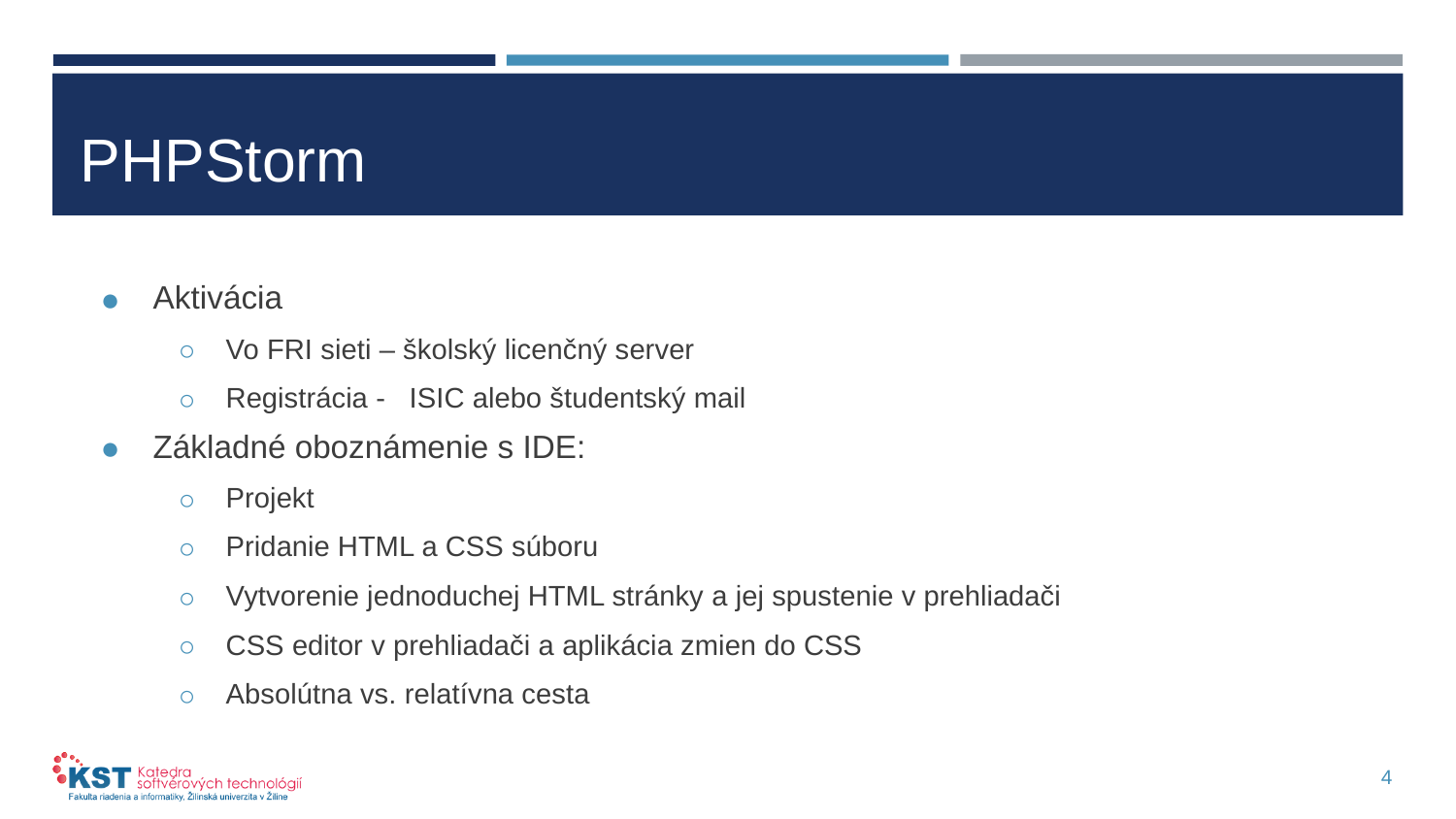

# PHPStorm
Aktivácia
Vo FRI sieti – školský licenčný server
Registrácia -   ISIC alebo študentský mail
Základné oboznámenie s IDE:
Projekt
Pridanie HTML a CSS súboru
Vytvorenie jednoduchej HTML stránky a jej spustenie v prehliadači
CSS editor v prehliadači a aplikácia zmien do CSS
Absolútna vs. relatívna cesta
4